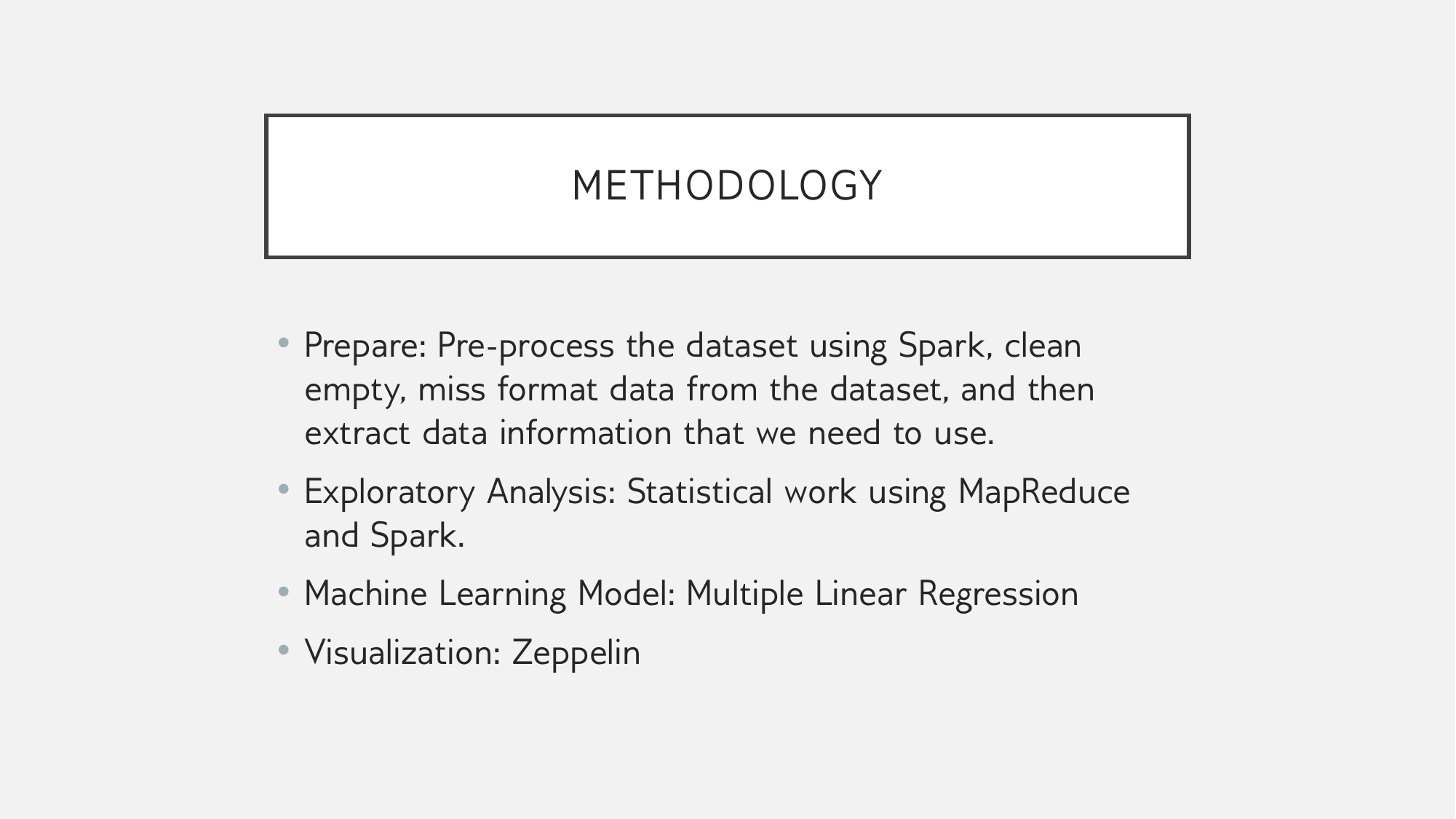

# Methodology
Prepare: Pre-process the dataset using Spark, clean empty, miss format data from the dataset, and then extract data information that we need to use.
Exploratory Analysis: Statistical work using MapReduce and Spark.
Machine Learning Model: Multiple Linear Regression
Visualization: Zeppelin